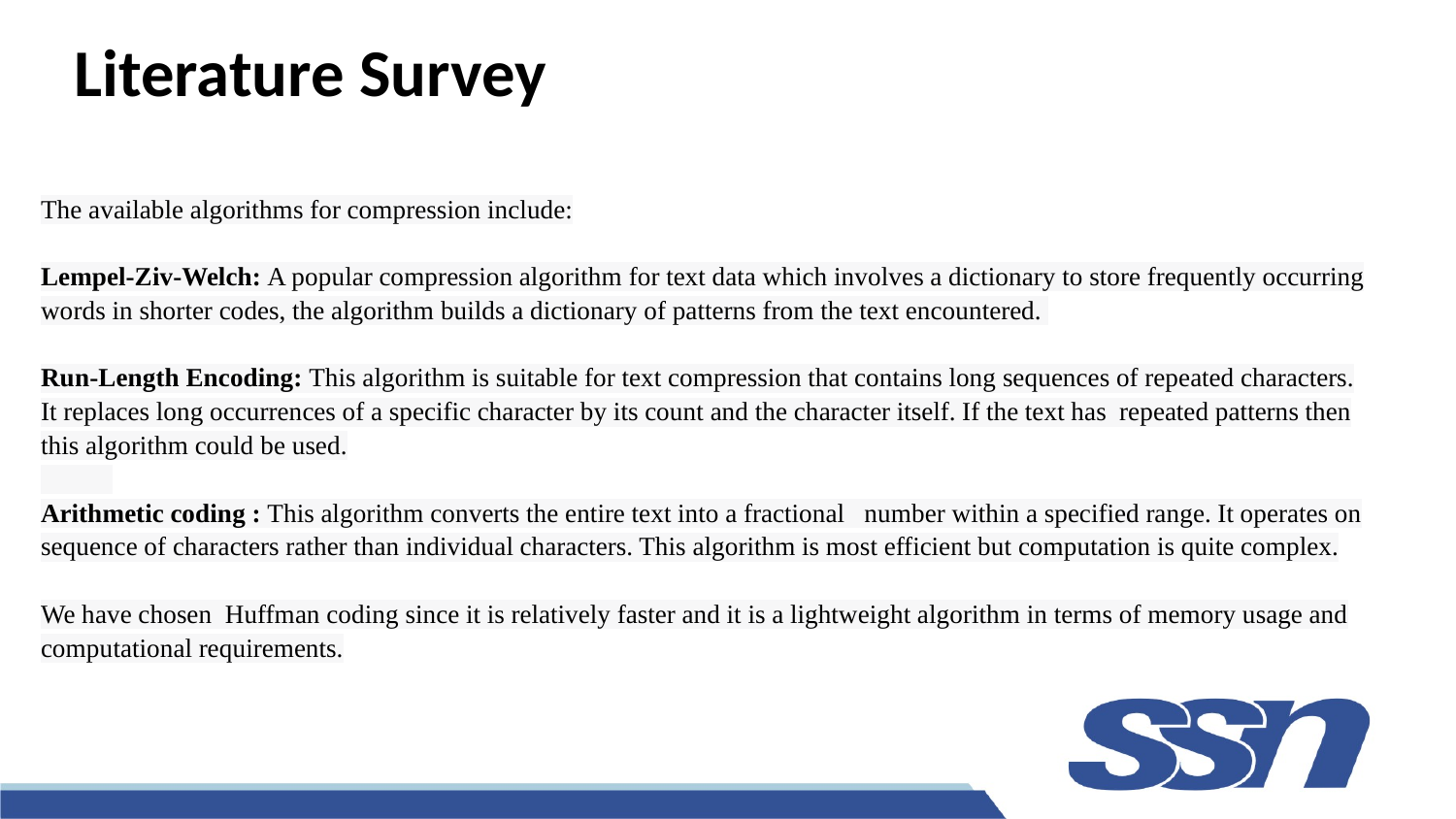

# Literature Survey

The available algorithms for compression include:

Lempel-Ziv-Welch: A popular compression algorithm for text data which involves a dictionary to store frequently occurring words in shorter codes, the algorithm builds a dictionary of patterns from the text encountered.

Run-Length Encoding: This algorithm is suitable for text compression that contains long sequences of repeated characters. It replaces long occurrences of a specific character by its count and the character itself. If the text has  repeated patterns then this algorithm could be used.

Arithmetic coding : This algorithm converts the entire text into a fractional   number within a specified range. It operates on sequence of characters rather than individual characters. This algorithm is most efficient but computation is quite complex.

We have chosen  Huffman coding since it is relatively faster and it is a lightweight algorithm in terms of memory usage and computational requirements.